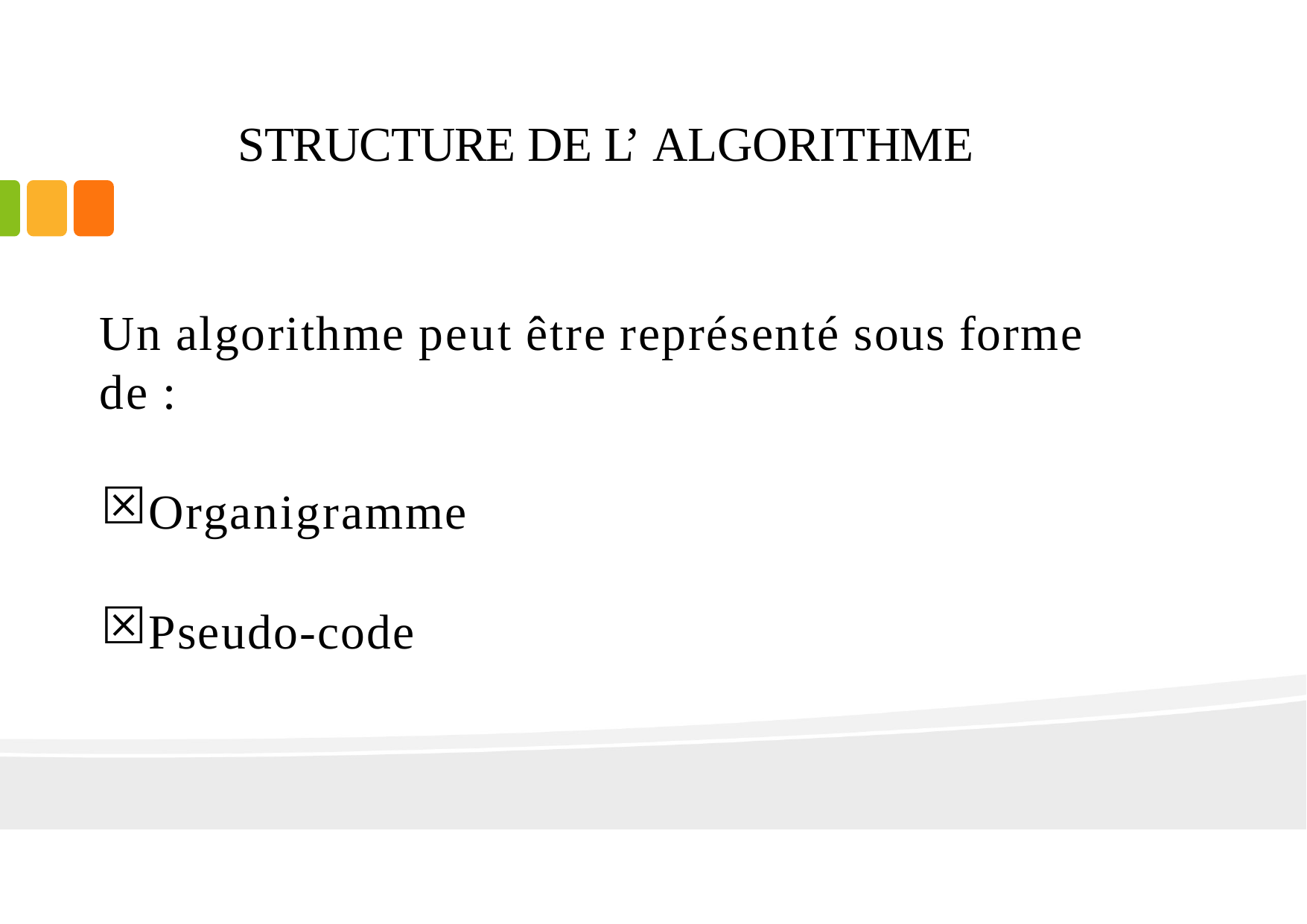

# STRUCTURE DE L’ ALGORITHME
Un algorithme peut être représenté sous forme de :

Organigramme

Pseudo-code